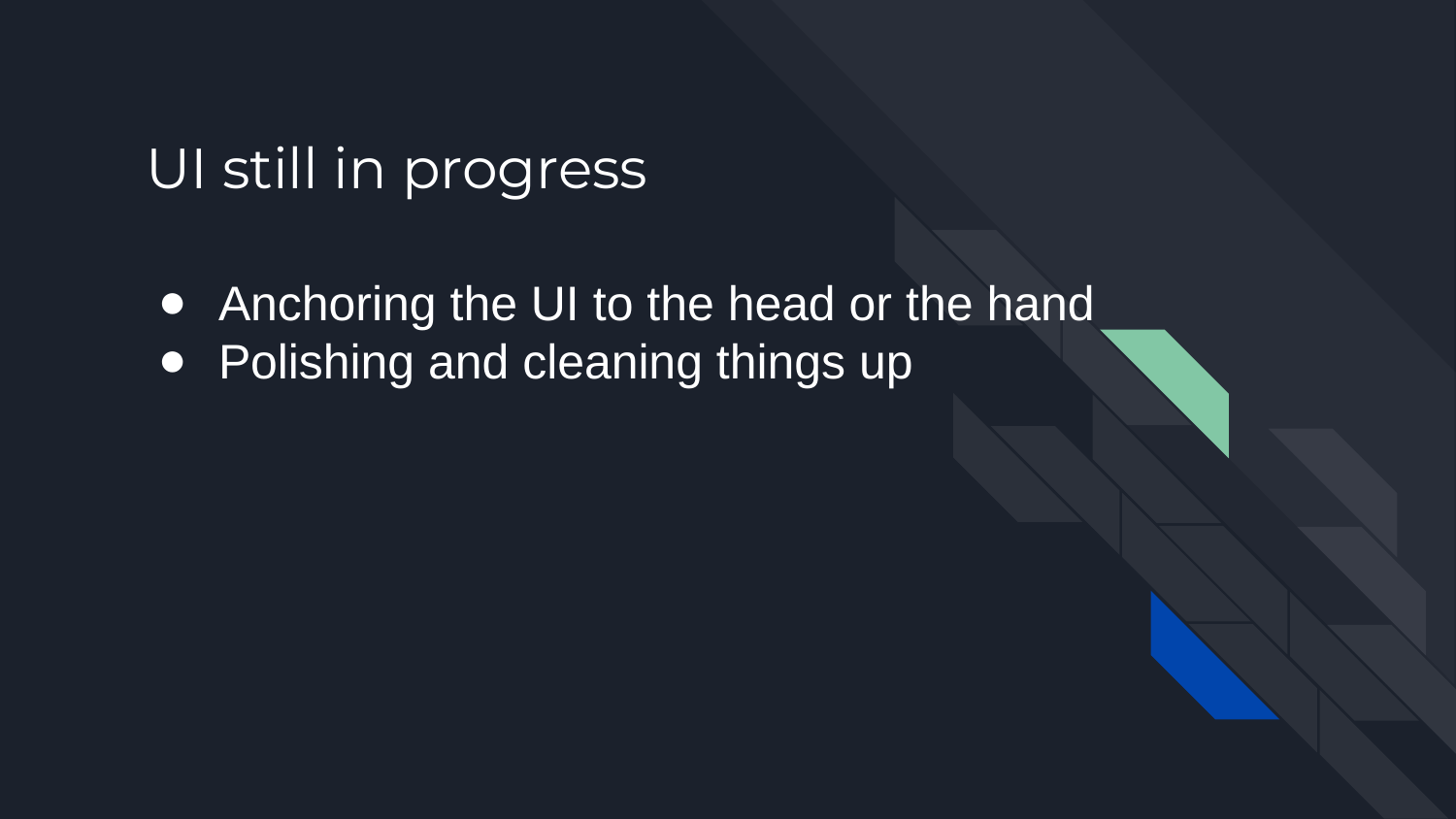

# UI still in progress
Anchoring the UI to the head or the hand
Polishing and cleaning things up